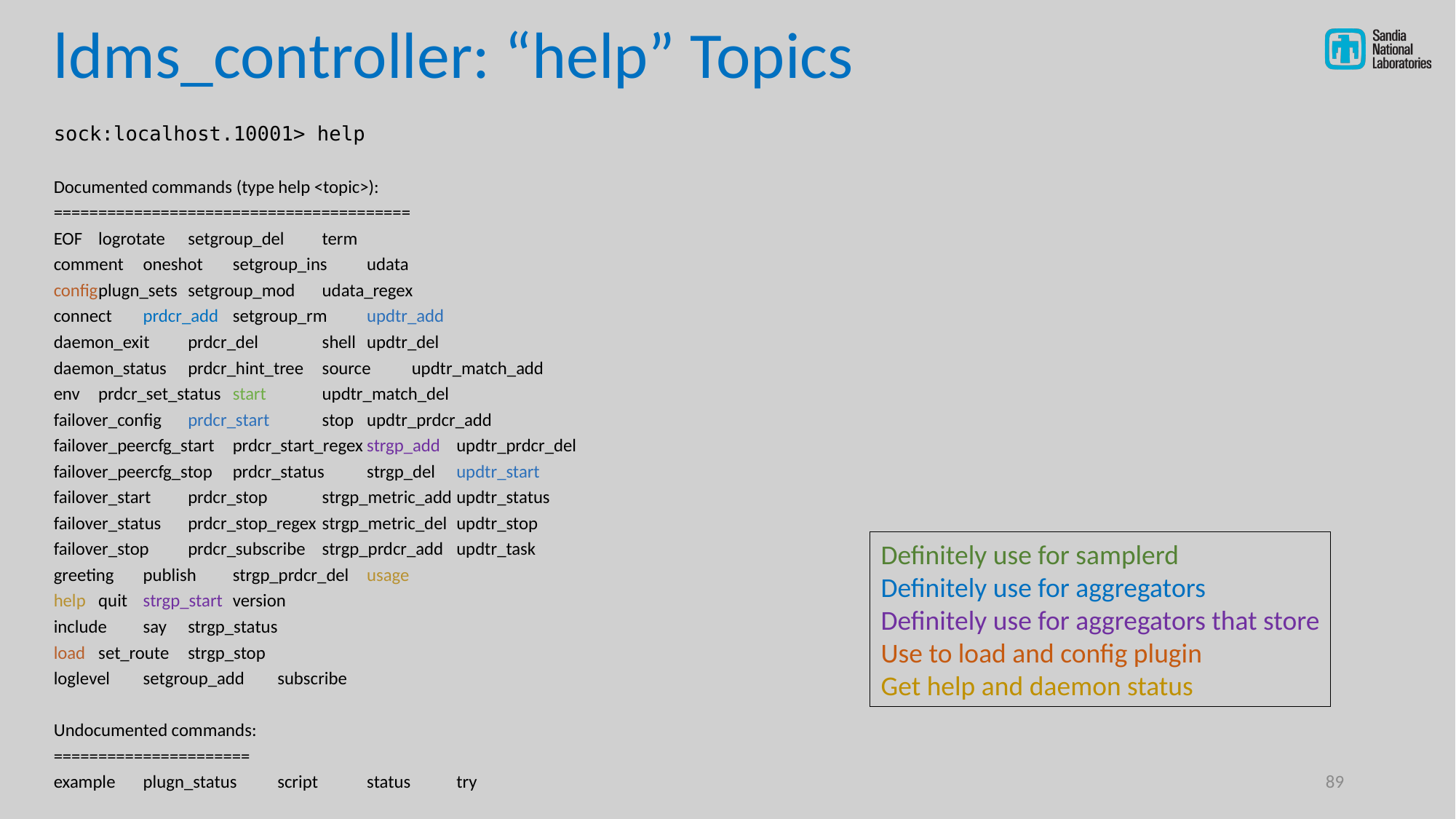

# ldms_controller: “help” Topics
sock:localhost.10001> help

Documented commands (type help <topic>):
========================================
EOF		logrotate		setgroup_del	term
comment		oneshot		setgroup_ins	udata
config		plugn_sets		setgroup_mod	udata_regex
connect		prdcr_add		setgroup_rm	updtr_add
daemon_exit	prdcr_del		shell		updtr_del
daemon_status	prdcr_hint_tree	source		updtr_match_add
env		prdcr_set_status	start		updtr_match_del
failover_config 	prdcr_start		stop		updtr_prdcr_add
failover_peercfg_start	prdcr_start_regex	strgp_add 		updtr_prdcr_del
failover_peercfg_stop	prdcr_status		strgp_del		updtr_start
failover_start	prdcr_stop		strgp_metric_add	updtr_status
failover_status	prdcr_stop_regex	strgp_metric_del	updtr_stop
failover_stop	prdcr_subscribe	strgp_prdcr_add	updtr_task
greeting		publish		strgp_prdcr_del	usage
help		quit		strgp_start		version
include		say		strgp_status
load		set_route		strgp_stop
loglevel		setgroup_add	subscribe

Undocumented commands:
======================
example		plugn_status 	script  		status  		try

Definitely use for samplerd
Definitely use for aggregators
Definitely use for aggregators that store
Use to load and config plugin
Get help and daemon status
89